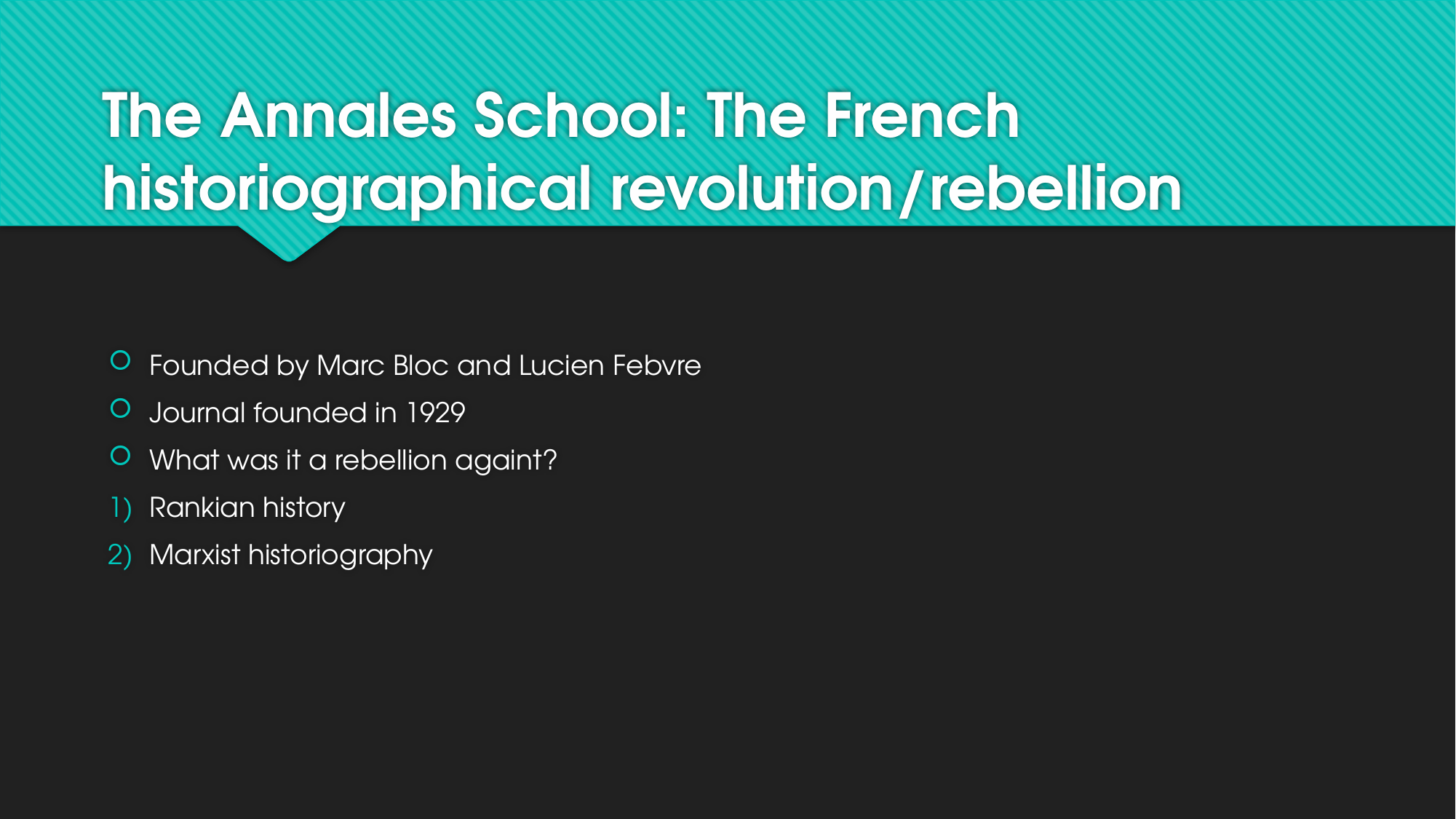

# The Annales School: The French historiographical revolution/rebellion
Founded by Marc Bloc and Lucien Febvre
Journal founded in 1929
What was it a rebellion againt?
Rankian history
Marxist historiography